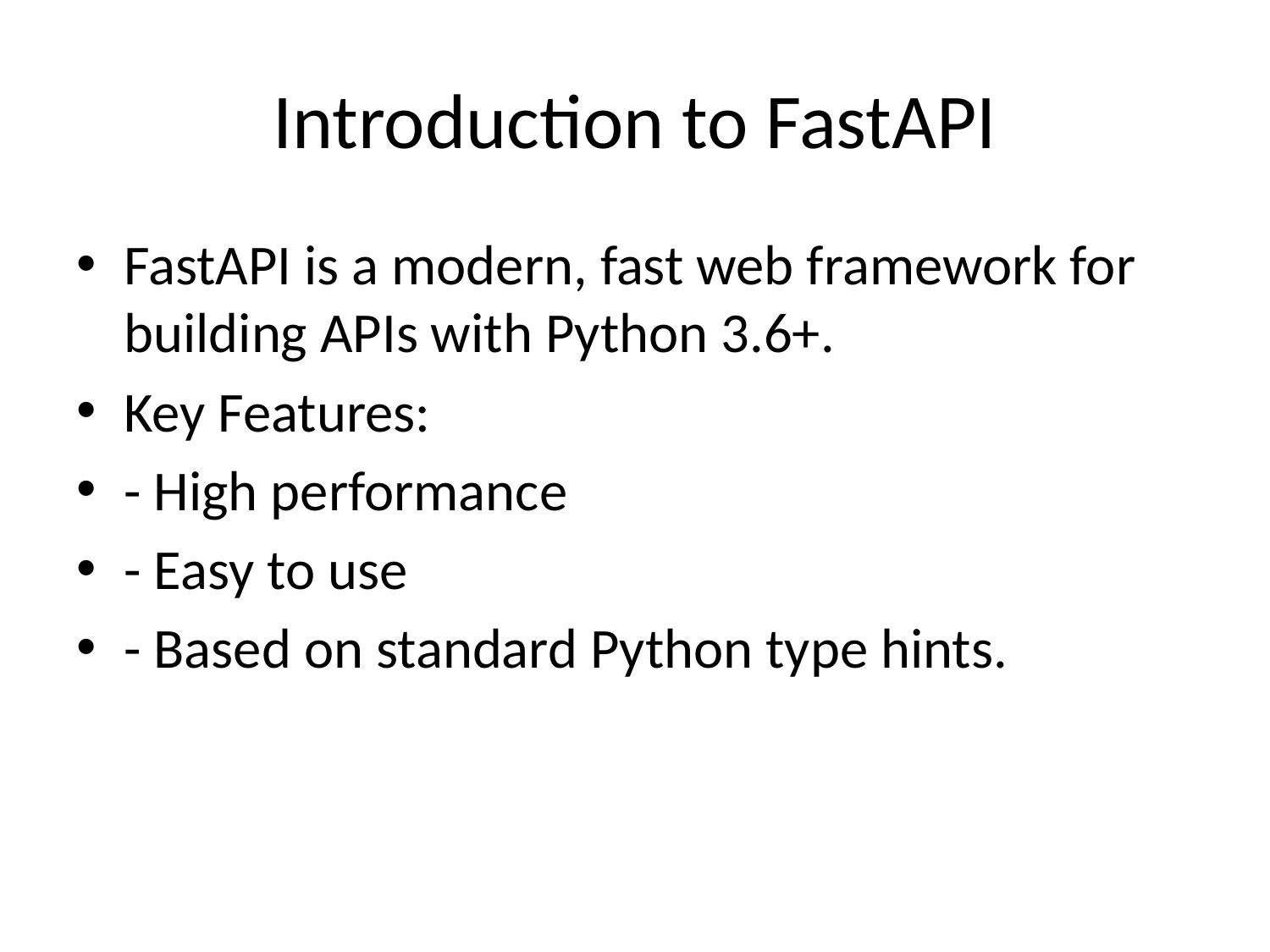

# Introduction to FastAPI
FastAPI is a modern, fast web framework for building APIs with Python 3.6+.
Key Features:
- High performance
- Easy to use
- Based on standard Python type hints.